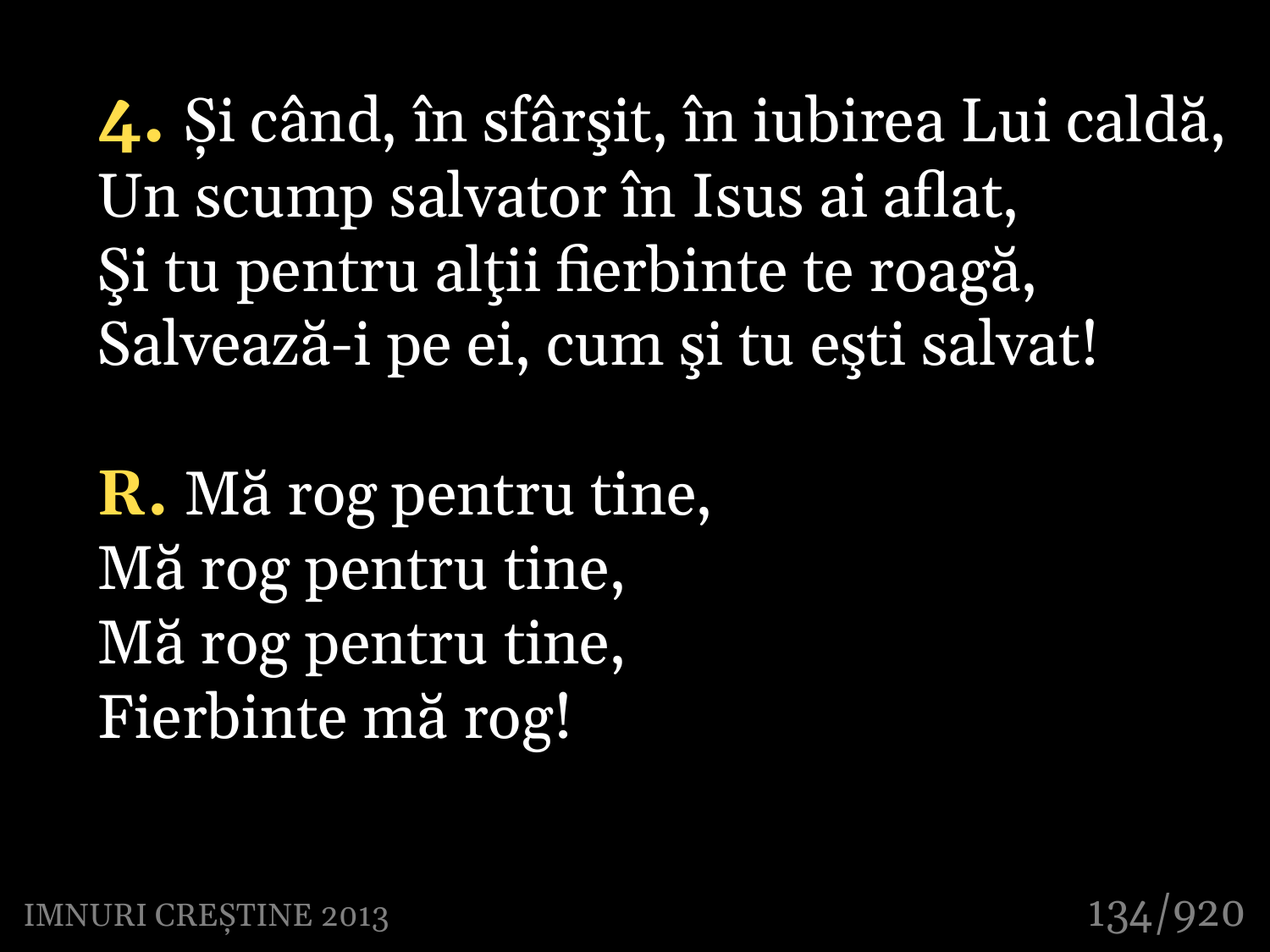

4. Și când, în sfârşit, în iubirea Lui caldă,
Un scump salvator în Isus ai aflat,
Şi tu pentru alţii fierbinte te roagă,
Salvează-i pe ei, cum şi tu eşti salvat!

R. Mă rog pentru tine,
Mă rog pentru tine,
Mă rog pentru tine,
Fierbinte mă rog!
131/920
134/920
IMNURI CREȘTINE 2013